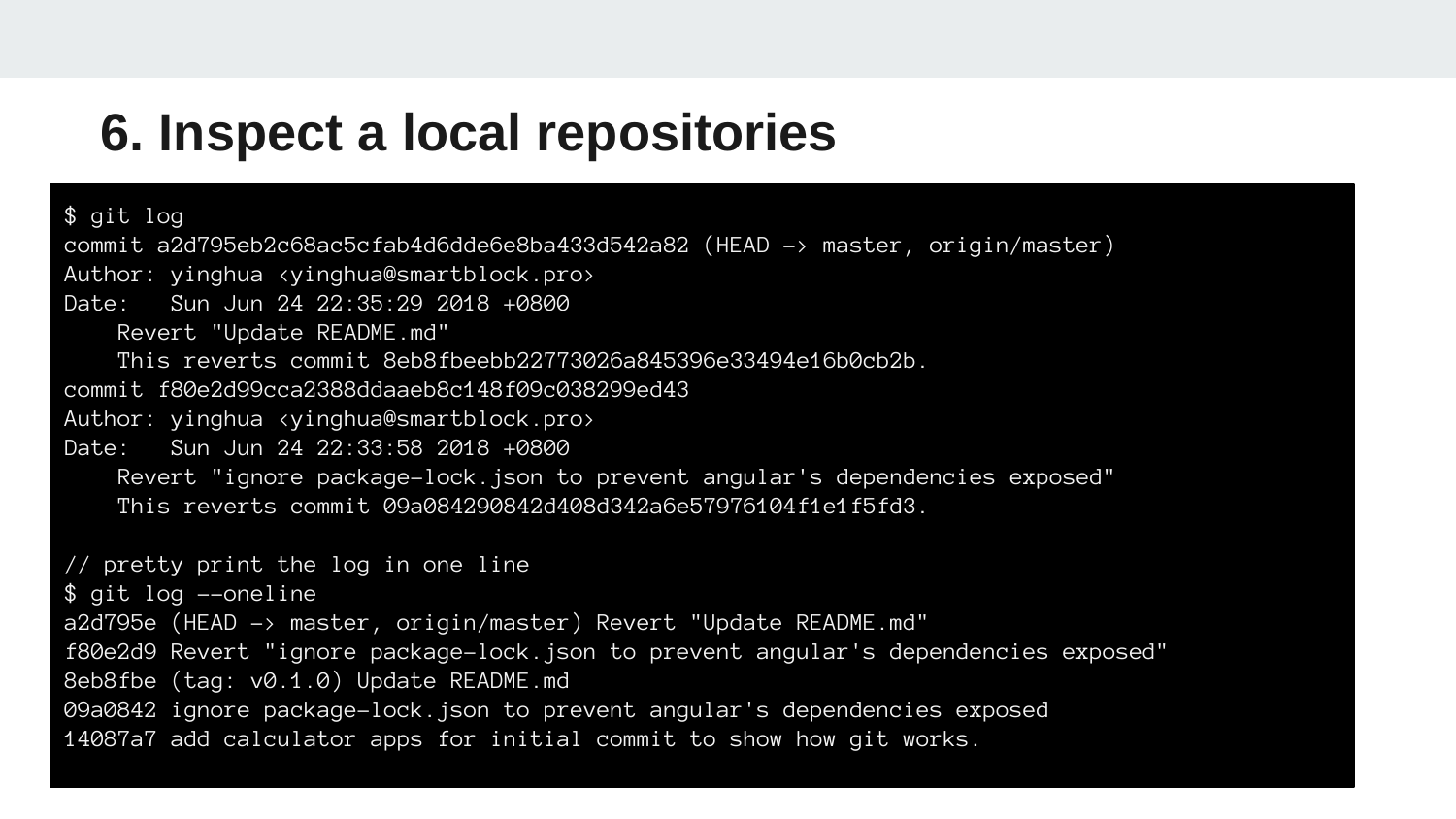

# 6. Inspect a local repositories

$ git log
commit a2d795eb2c68ac5cfab4d6dde6e8ba433d542a82 (HEAD -> master, origin/master)
Author: yinghua <yinghua@smartblock.pro>
Date:   Sun Jun 24 22:35:29 2018 +0800
    Revert "Update README.md"
    This reverts commit 8eb8fbeebb22773026a845396e33494e16b0cb2b.
commit f80e2d99cca2388ddaaeb8c148f09c038299ed43
Author: yinghua <yinghua@smartblock.pro>
Date:   Sun Jun 24 22:33:58 2018 +0800
    Revert "ignore package-lock.json to prevent angular's dependencies exposed"
    This reverts commit 09a084290842d408d342a6e57976104f1e1f5fd3.

// pretty print the log in one line
$ git log --oneline
a2d795e (HEAD -> master, origin/master) Revert "Update README.md"
f80e2d9 Revert "ignore package-lock.json to prevent angular's dependencies exposed"
8eb8fbe (tag: v0.1.0) Update README.md
09a0842 ignore package-lock.json to prevent angular's dependencies exposed
14087a7 add calculator apps for initial commit to show how git works.

6.1 git log
​navigate all the history of changes in your codes.​
​​go back into your project history to see who contributed what, figure out where bugs were introduced, and revert problematic changes with git reset.